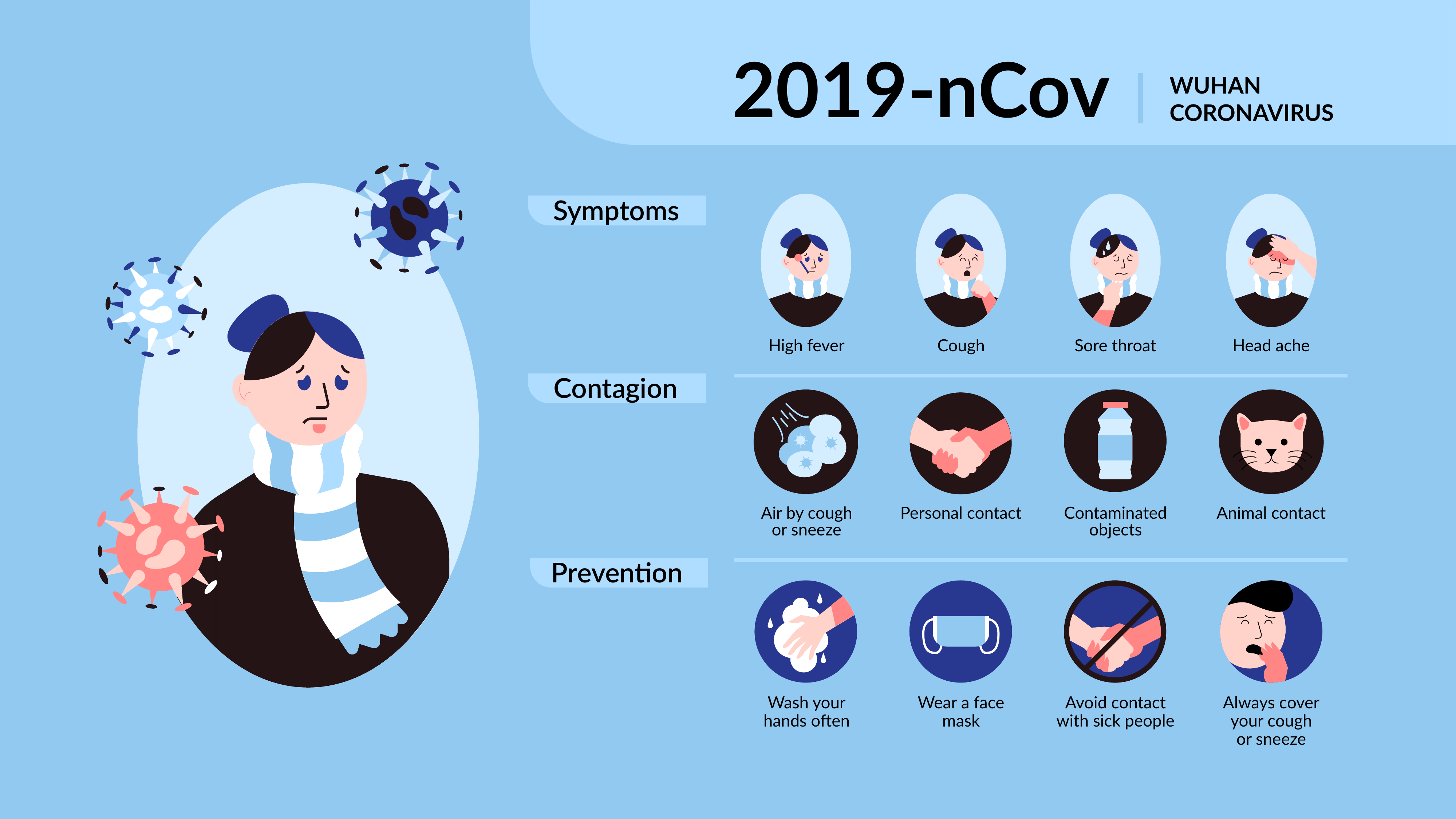

2019-nCov
WUHAN
CORONAVIRUS

Symptoms

High fever
Cough
Sore throat
Head ache

Contagion

Air by cough
or sneeze
Personal contact
Contaminated
objects
Animal contact

Prevention

Wash your
hands often
Wear a face
mask
Avoid contact
with sick people
Always cover
your cough
or sneeze